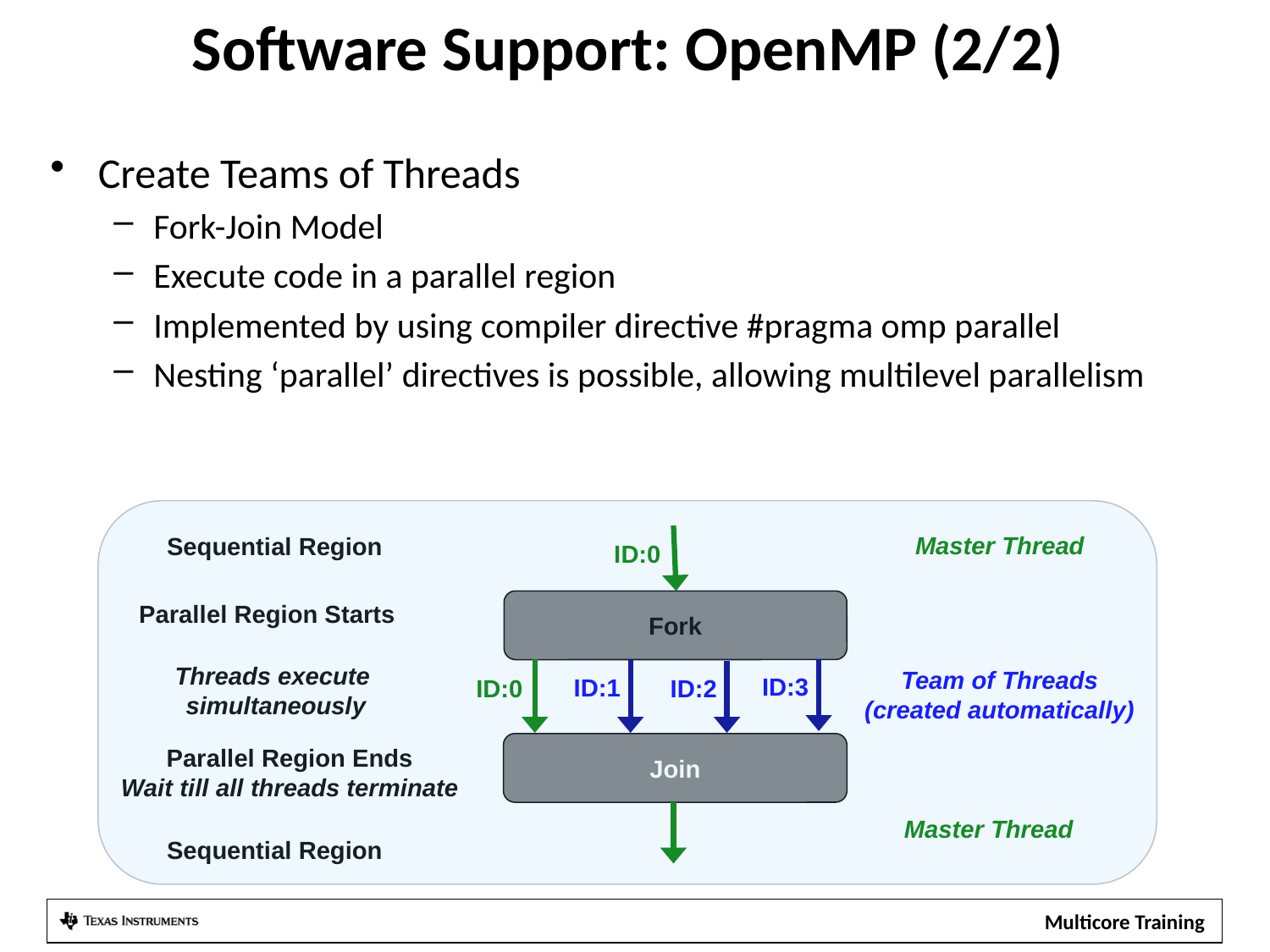

# Software Support: OpenMP (2/2)
Create Teams of Threads
Fork-Join Model
Execute code in a parallel region
Implemented by using compiler directive #pragma omp parallel
Nesting ‘parallel’ directives is possible, allowing multilevel parallelism

Master Thread
Sequential Region
ID:0
Fork
Parallel Region Starts
Threads execute
simultaneously
Team of Threads
(created automatically)
ID:3
ID:1
ID:0
ID:2
Join
Parallel Region Ends
Wait till all threads terminate
Master Thread
Sequential Region